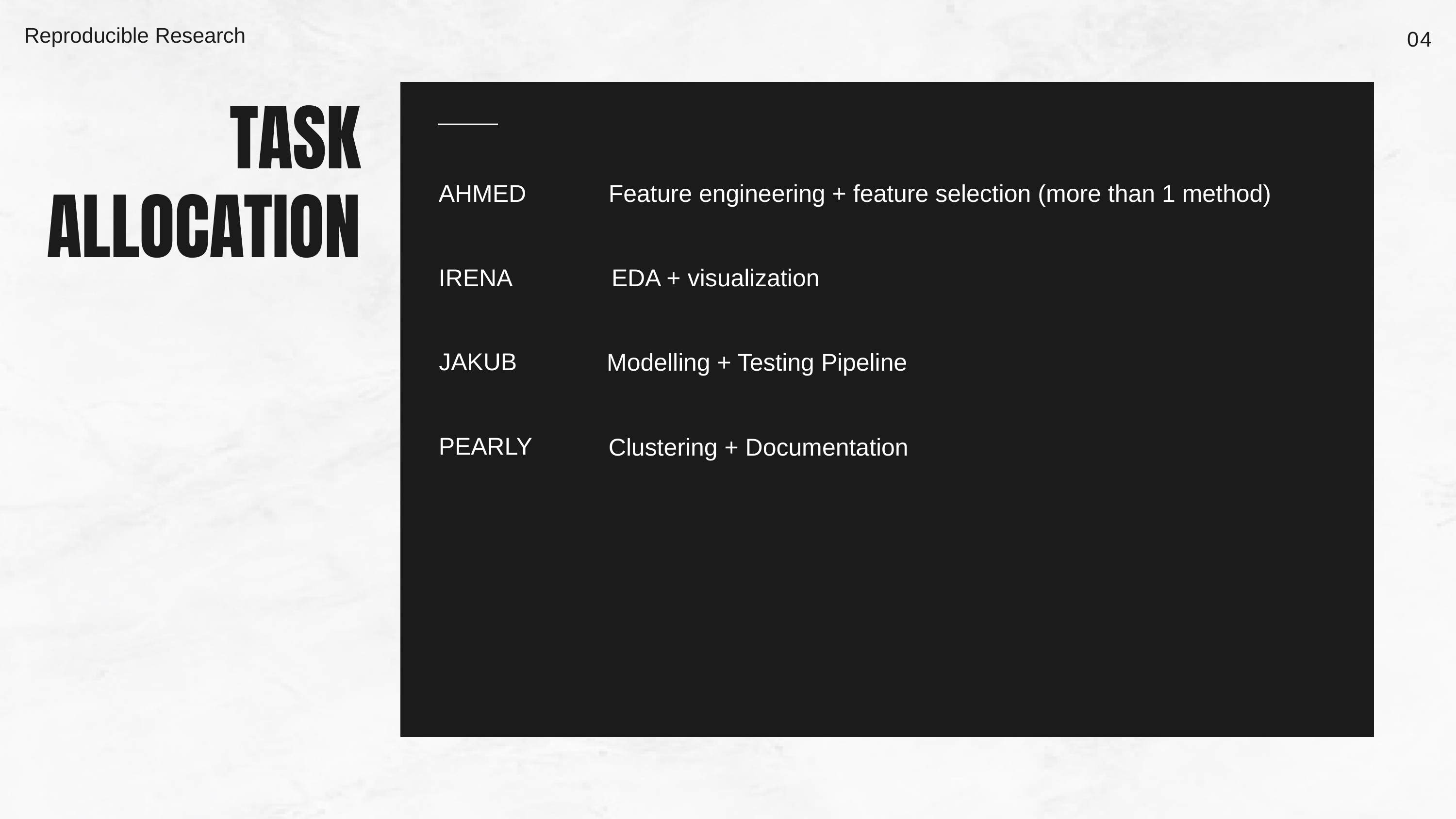

Reproducible Research
04

TASK
ALLOCATION

AHMED
Feature engineering + feature selection (more than 1 method)
EDA + visualization
IRENA
JAKUB
Modelling + Testing Pipeline
PEARLY
Clustering + Documentation